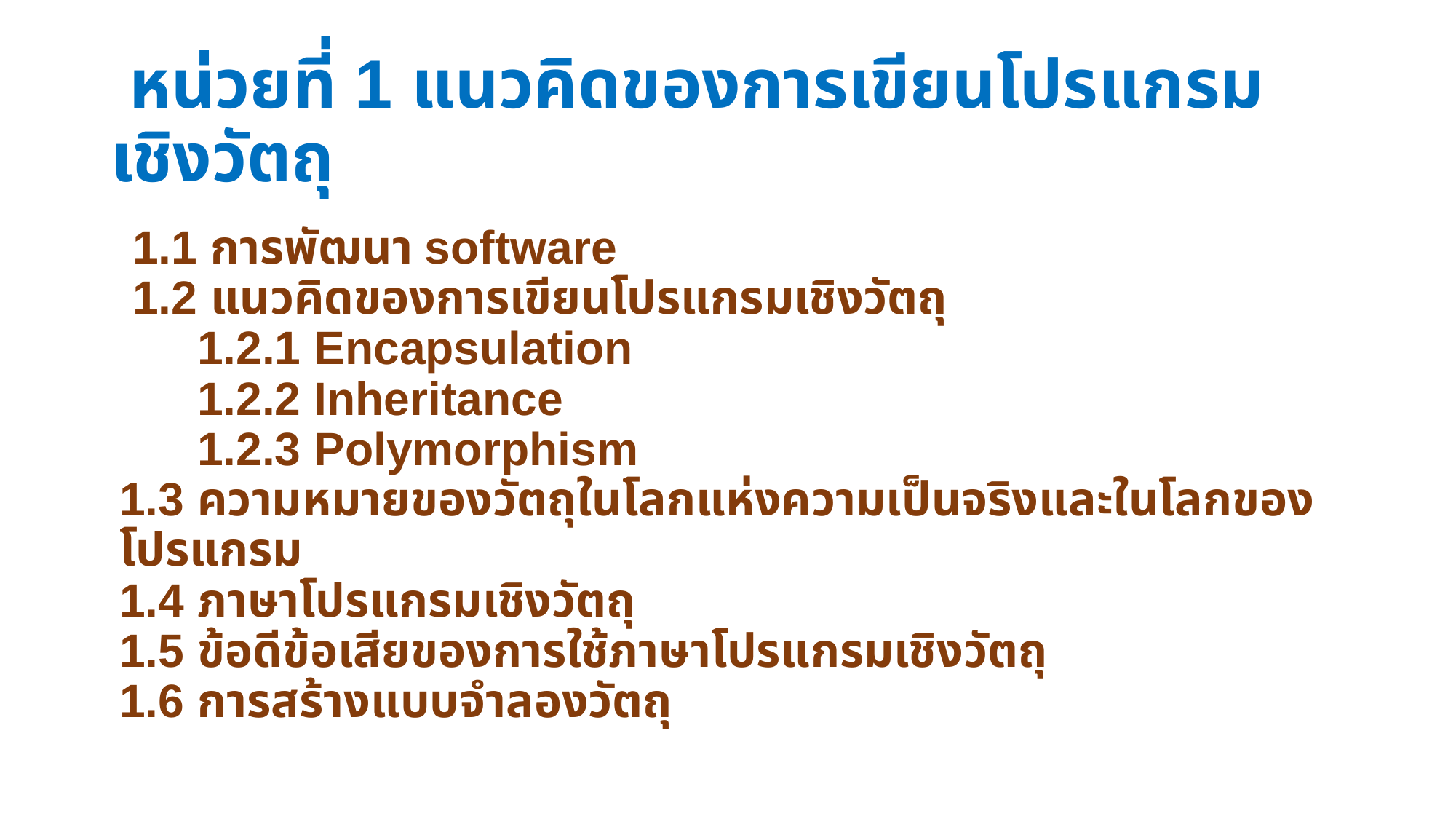

# หน่วยที่ 1 แนวคิดของการเขียนโปรแกรมเชิงวัตถุ
 1.1 การพัฒนา software
 1.2 แนวคิดของการเขียนโปรแกรมเชิงวัตถุ
      1.2.1 Encapsulation
      1.2.2 Inheritance
      1.2.3 Polymorphism
1.3 ความหมายของวัตถุในโลกแห่งความเป็นจริงและในโลกของโปรแกรม
1.4 ภาษาโปรแกรมเชิงวัตถุ
1.5 ข้อดีข้อเสียของการใช้ภาษาโปรแกรมเชิงวัตถุ
1.6 การสร้างแบบจำลองวัตถุ